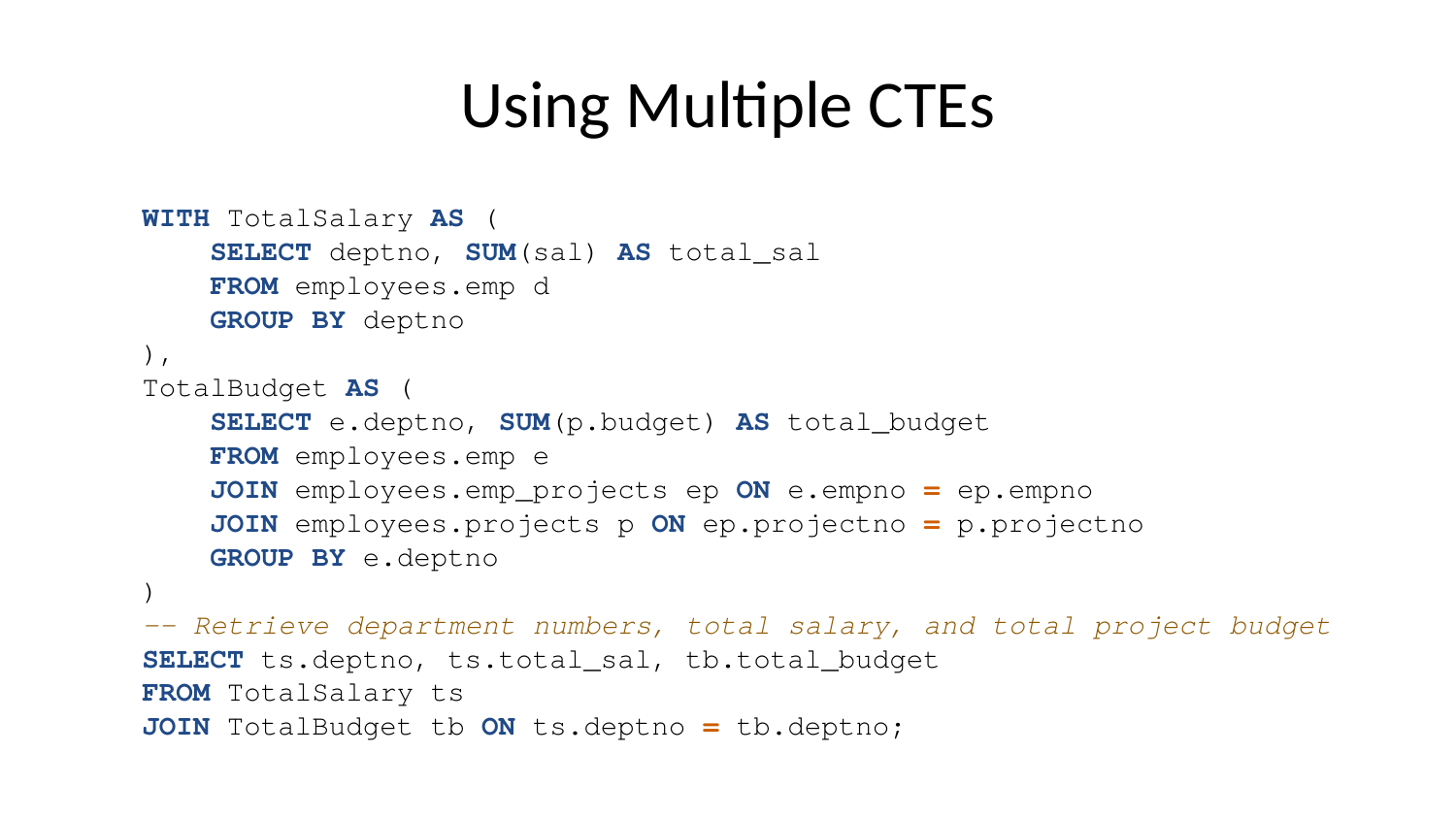

# Using Multiple CTEs
WITH TotalSalary AS (
    SELECT deptno, SUM(sal) AS total_sal
    FROM employees.emp d
    GROUP BY deptno
),
TotalBudget AS (
    SELECT e.deptno, SUM(p.budget) AS total_budget
    FROM employees.emp e
    JOIN employees.emp_projects ep ON e.empno = ep.empno
    JOIN employees.projects p ON ep.projectno = p.projectno
    GROUP BY e.deptno
)
-- Retrieve department numbers, total salary, and total project budget
SELECT ts.deptno, ts.total_sal, tb.total_budget
FROM TotalSalary ts
JOIN TotalBudget tb ON ts.deptno = tb.deptno;